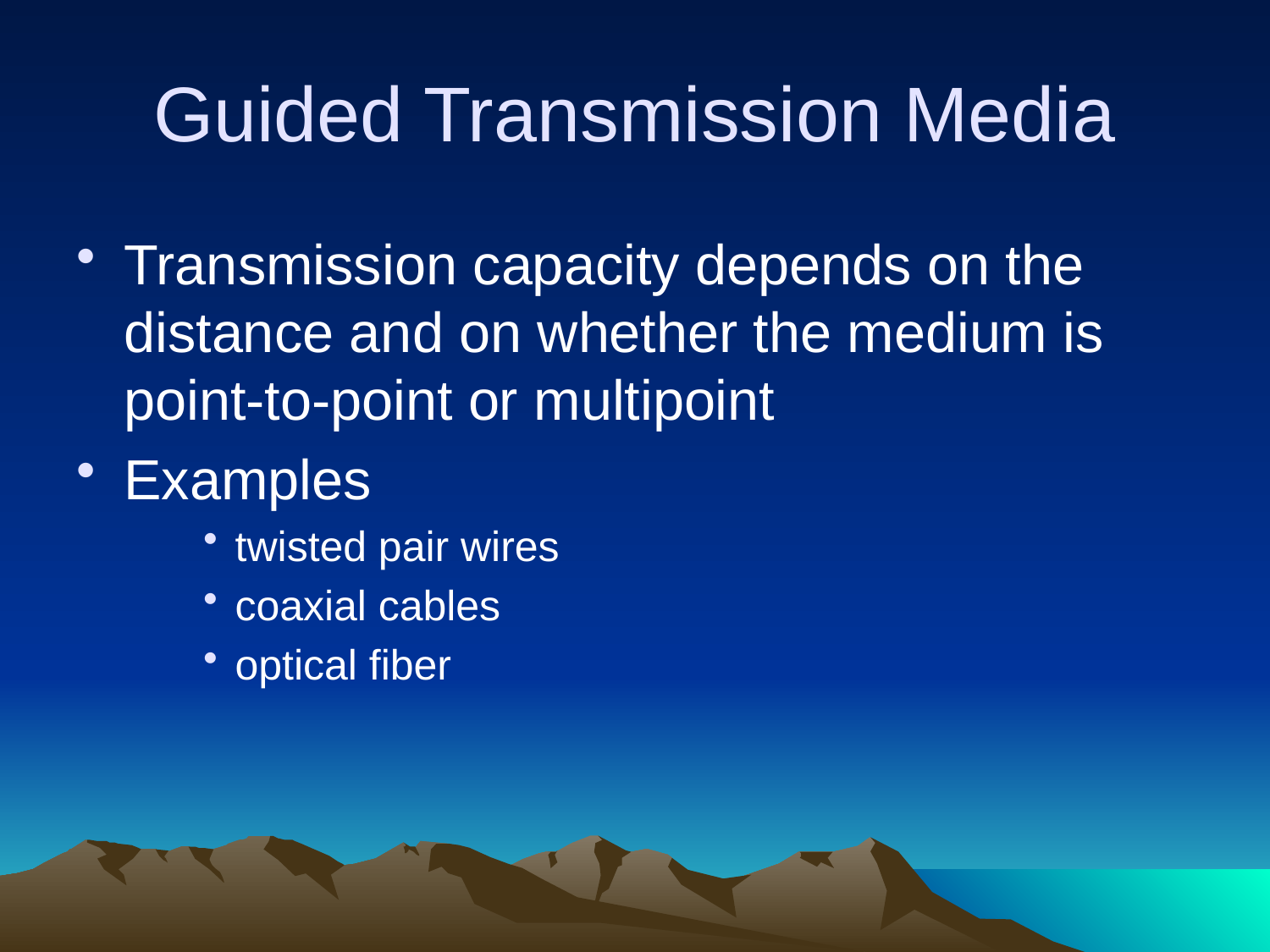

# Guided Transmission Media
Transmission capacity depends on the distance and on whether the medium is point-to-point or multipoint
Examples
twisted pair wires
coaxial cables
optical fiber